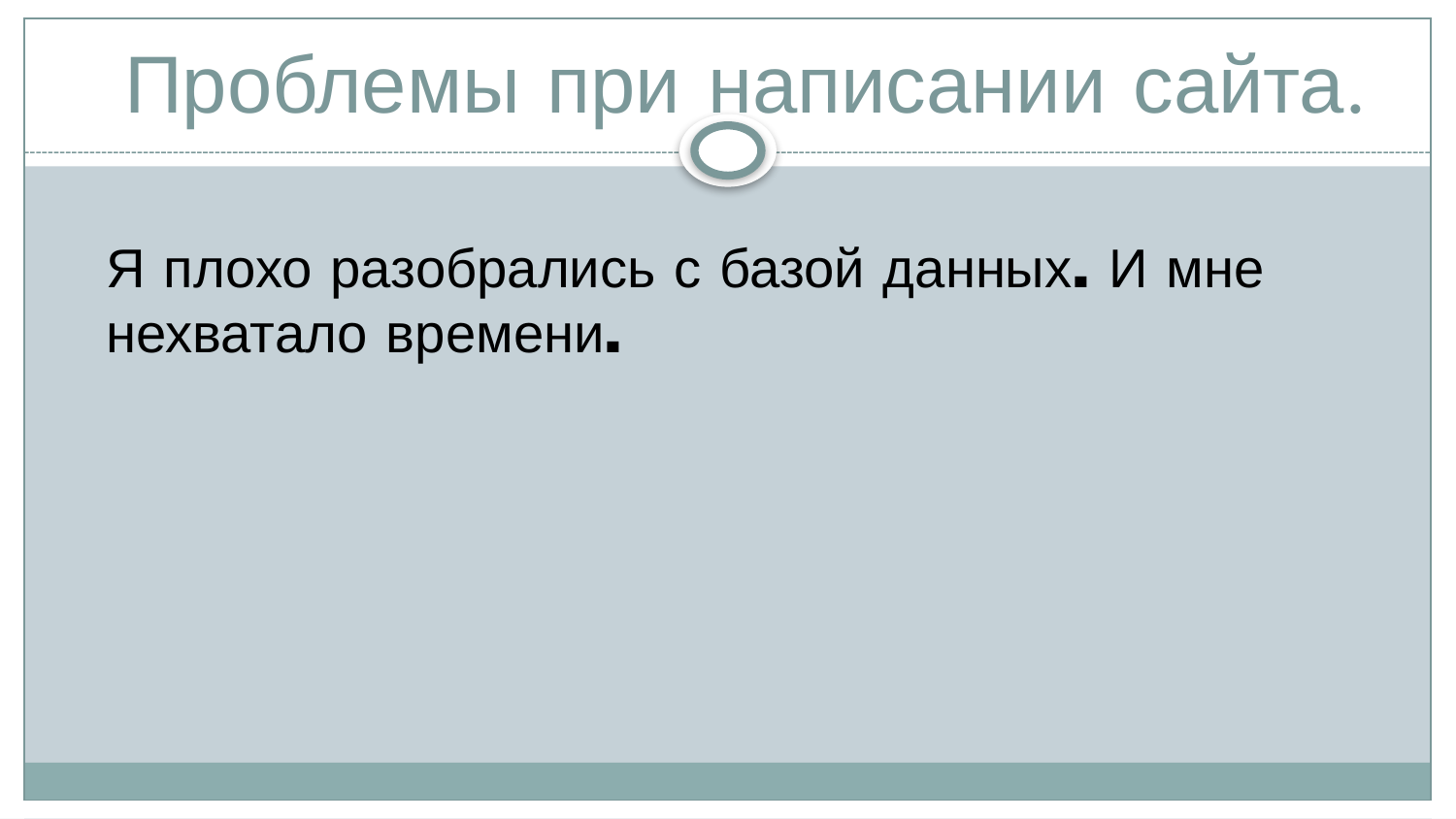

# Проблемы при написании сайта.
Я плохо разобрались с базой данных. И мне нехватало времени.